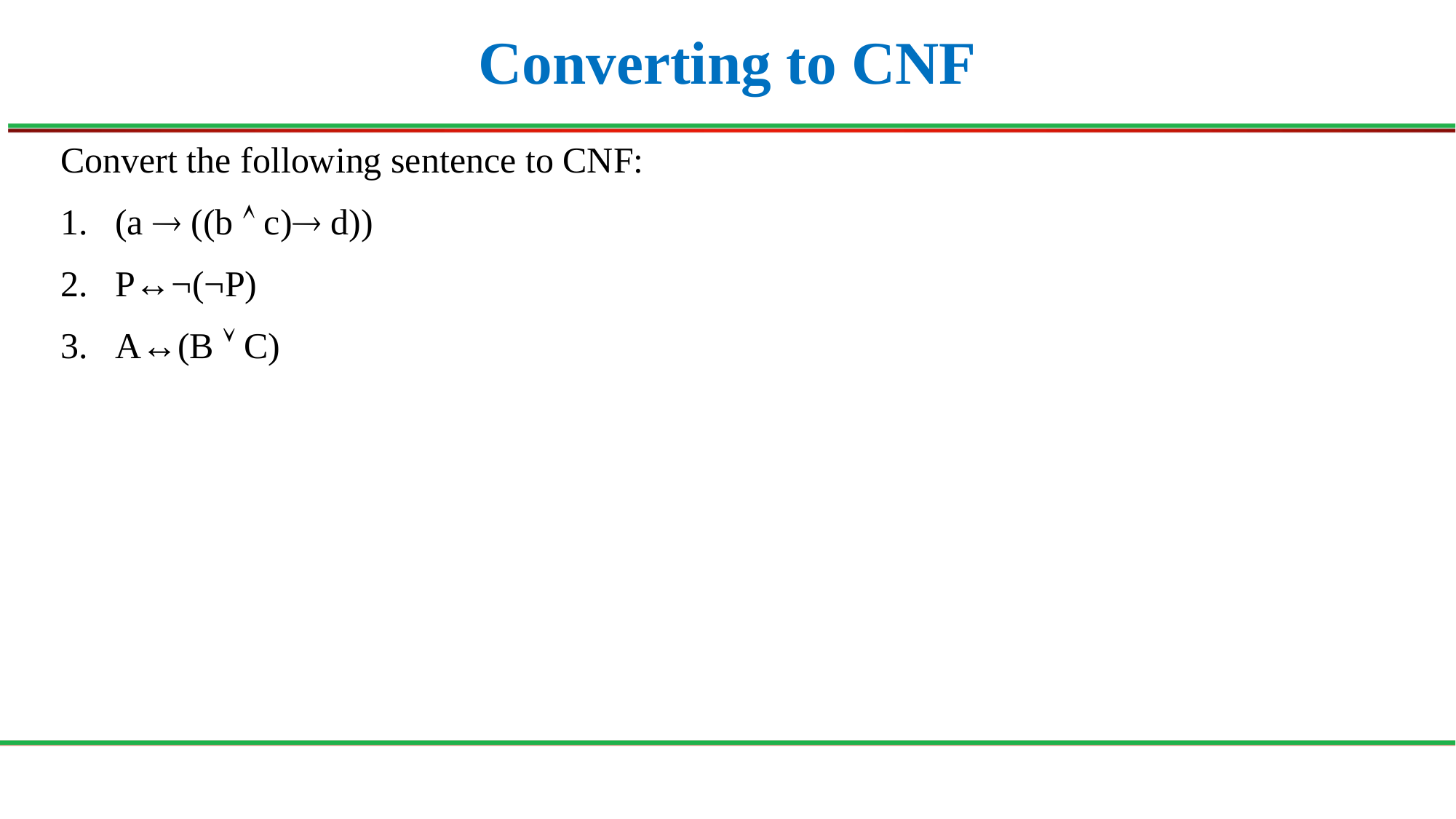

# Converting to CNF
Convert the following sentence to CNF:
(a → ((b ∧ c)→ d))
P↔¬(¬P)
A↔(B ∨ C)